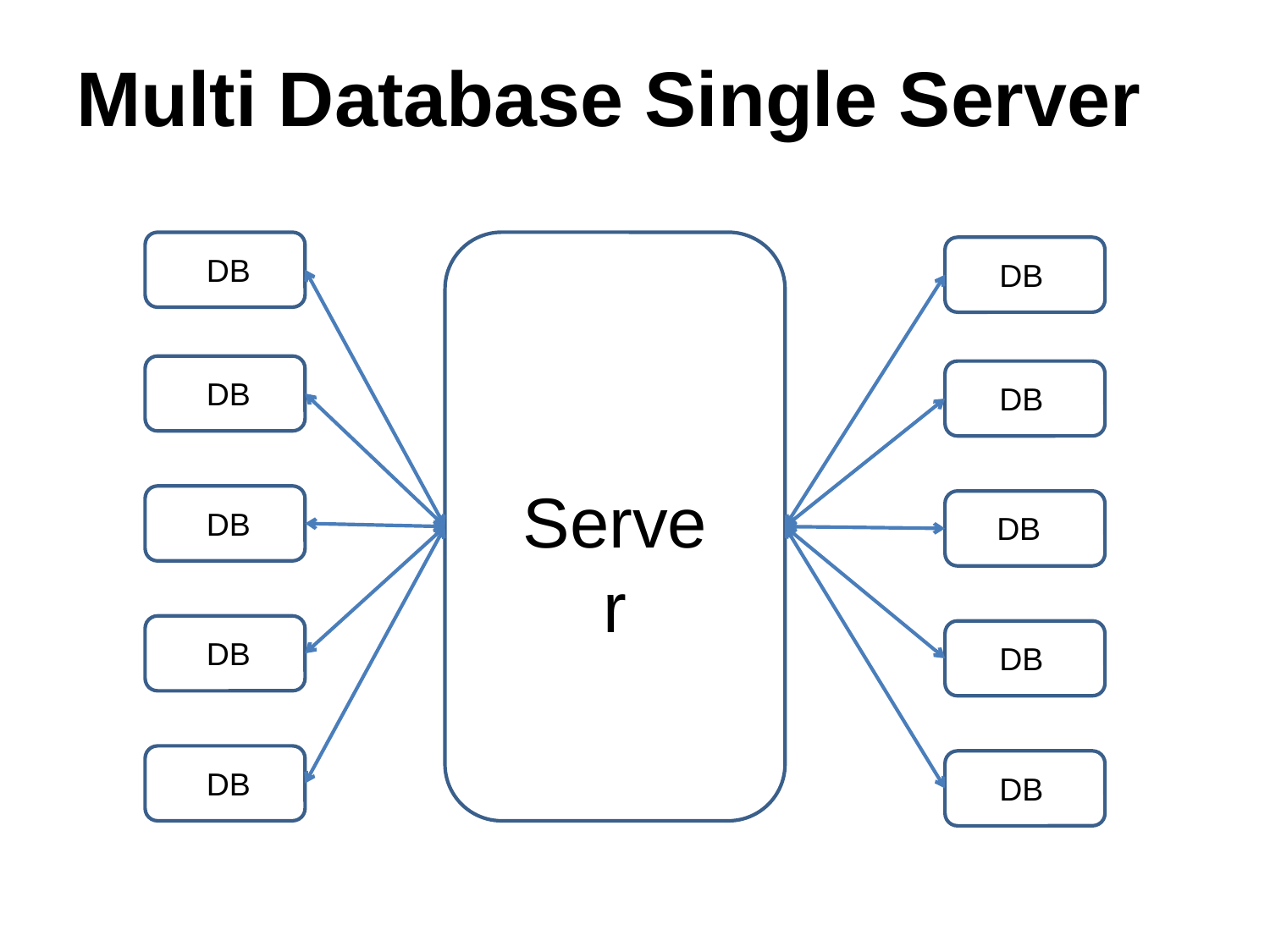

# Multi Database Single Server

DB

DB

DB

DB

DB

DB

DB

DB

DB

DB
Server